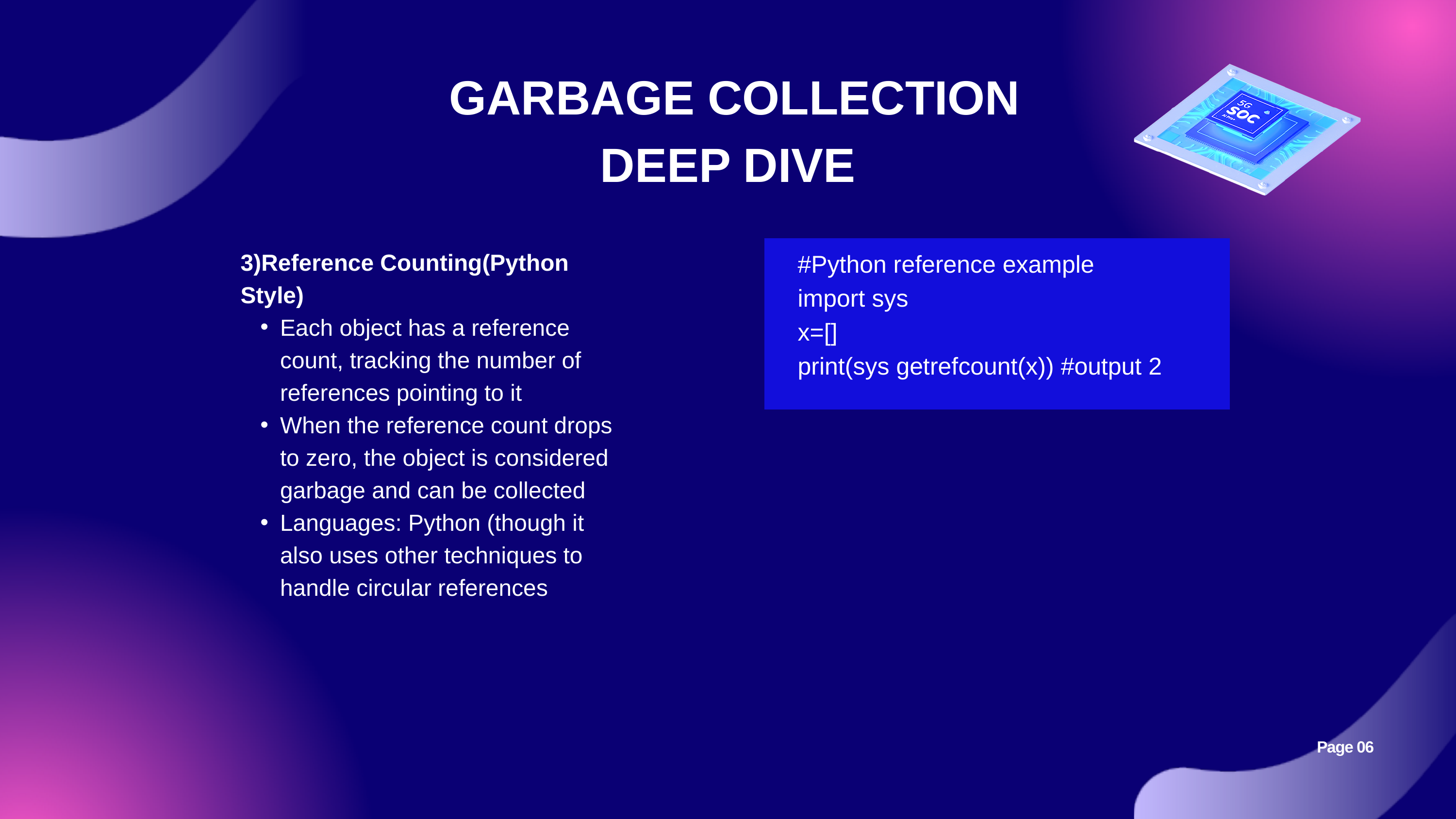

GARBAGE COLLECTION DEEP DIVE

3)Reference Counting(Python Style)
Each object has a reference count, tracking the number of references pointing to it
When the reference count drops to zero, the object is considered garbage and can be collected
Languages: Python (though it also uses other techniques to handle circular references
#Python reference example
import sys
x=[]
print(sys getrefcount(x)) #output 2

Page 06